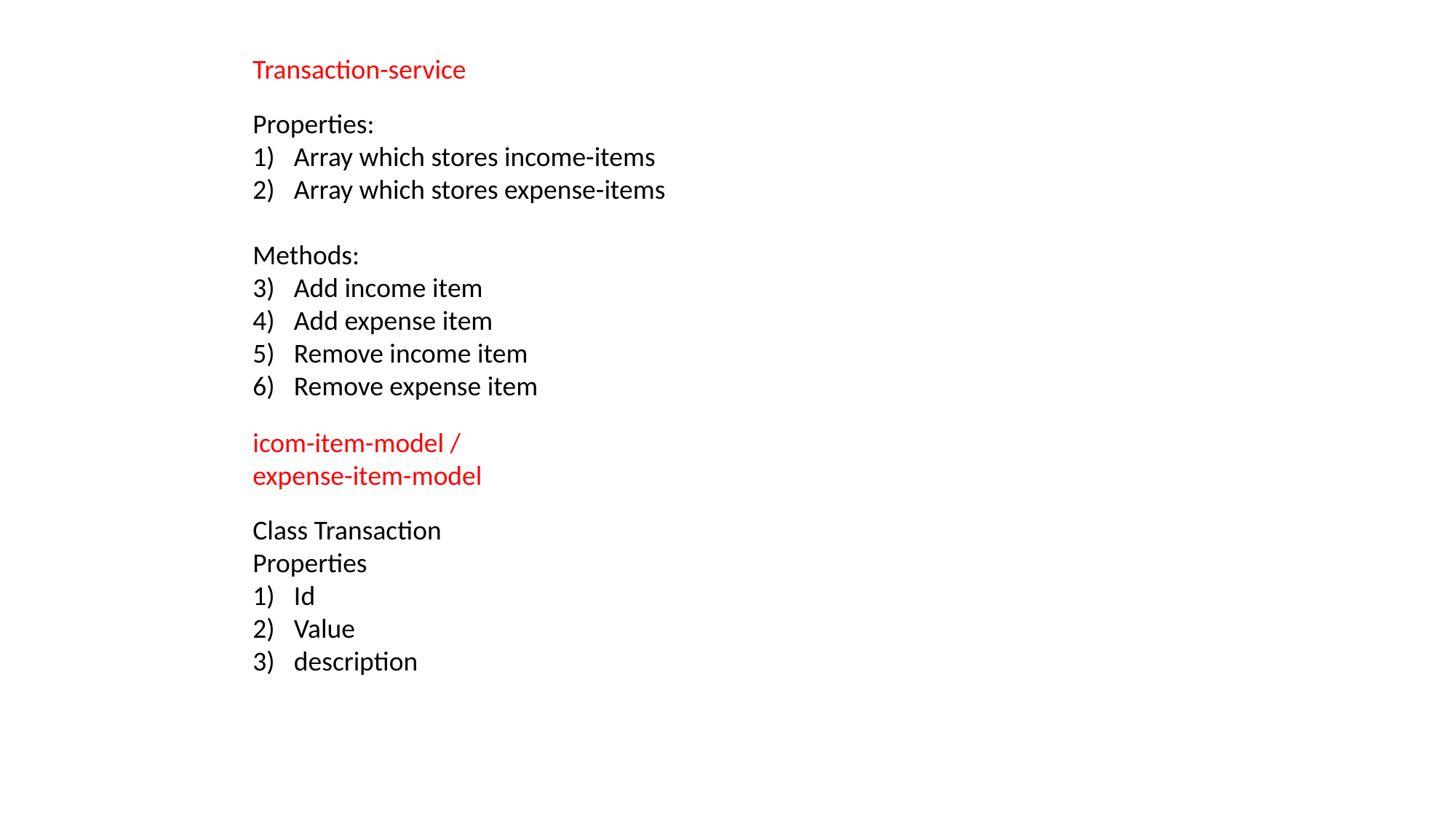

Transaction-service
Properties:
Array which stores income-items
Array which stores expense-items

Methods:
Add income item
Add expense item
Remove income item
Remove expense item
icom-item-model / expense-item-model
Class Transaction
Properties
Id
Value
description